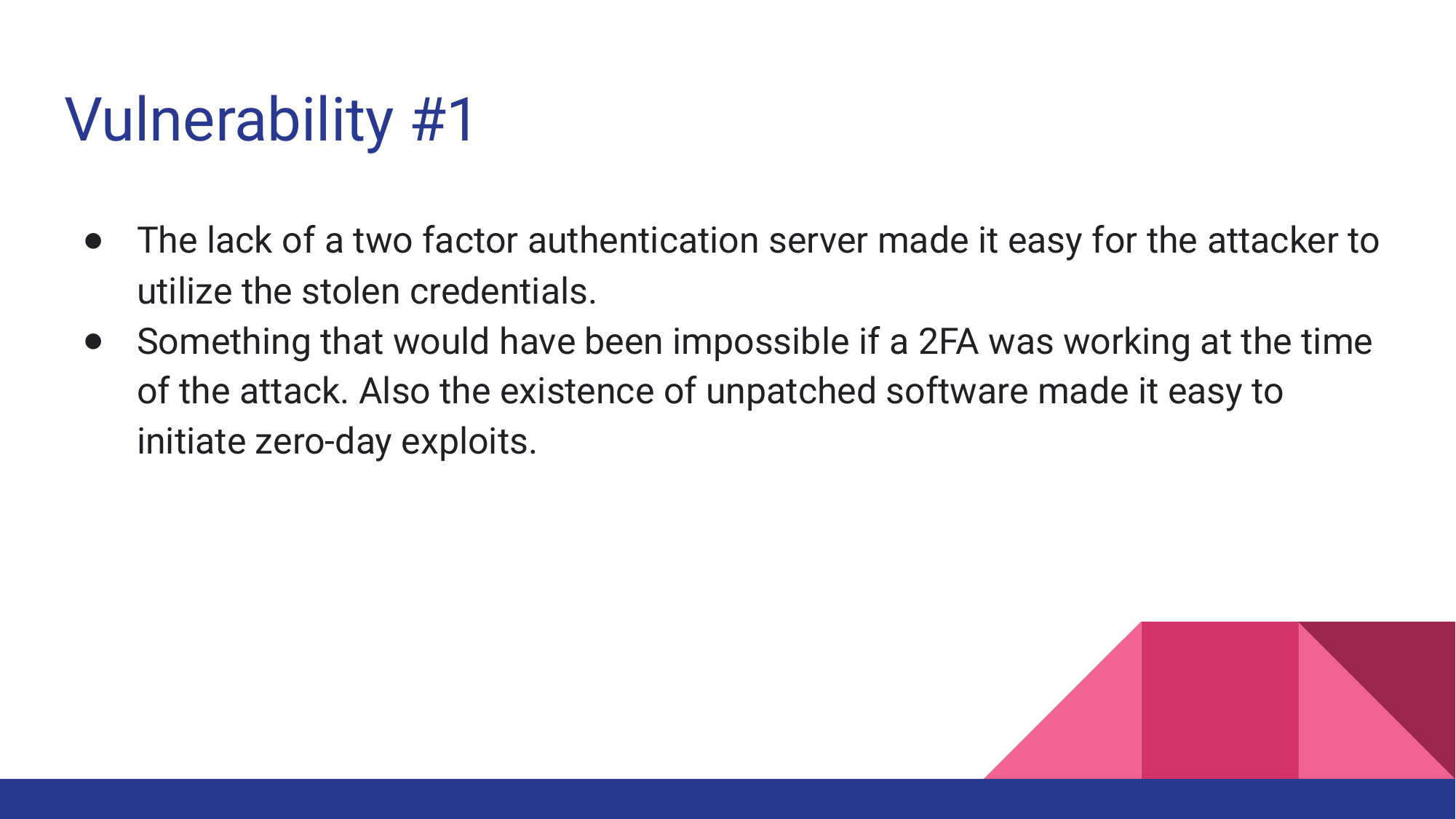

# Vulnerability #1
The lack of a two factor authentication server made it easy for the attacker to utilize the stolen credentials.
Something that would have been impossible if a 2FA was working at the time of the attack. Also the existence of unpatched software made it easy to initiate zero-day exploits.